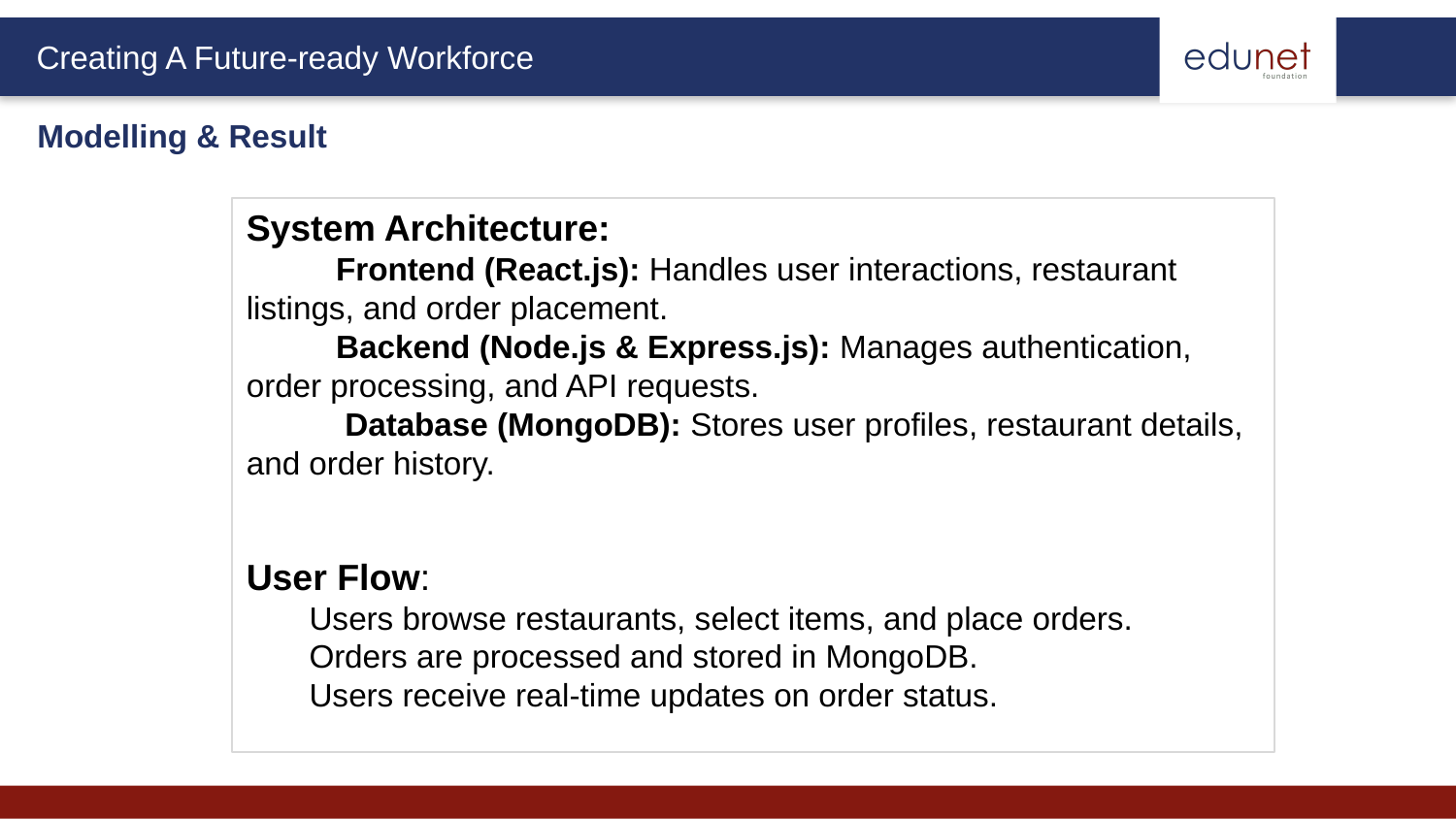

Modelling & Result

System Architecture:
          Frontend (React.js): Handles user interactions, restaurant listings, and order placement.
          Backend (Node.js & Express.js): Manages authentication, order processing, and API requests.
           Database (MongoDB): Stores user profiles, restaurant details, and order history.

User Flow:
       Users browse restaurants, select items, and place orders.
       Orders are processed and stored in MongoDB.
       Users receive real-time updates on order status.